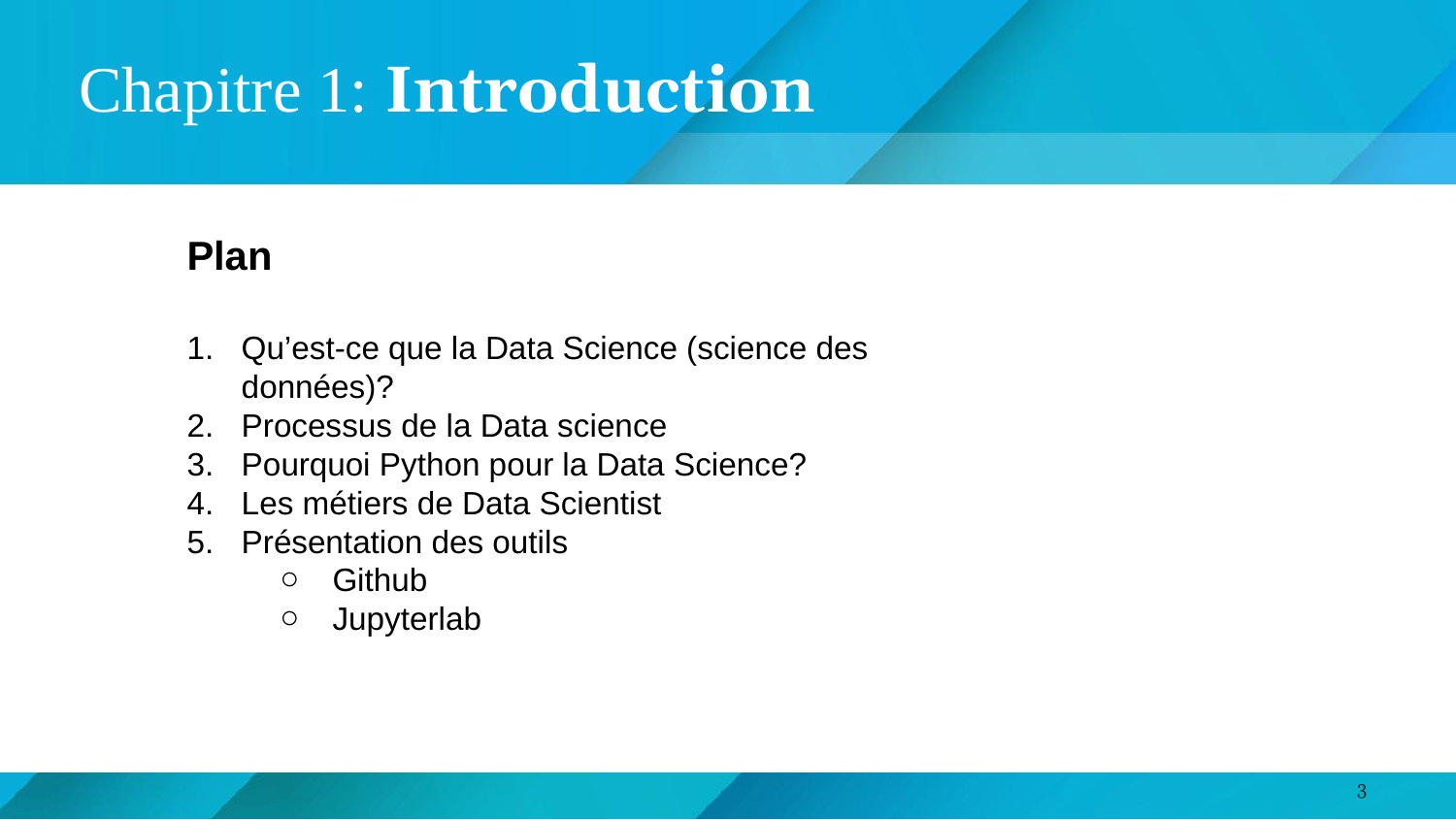

# Chapitre 1: Introduction
Plan

Qu’est-ce que la Data Science (science des données)?
Processus de la Data science
Pourquoi Python pour la Data Science?
Les métiers de Data Scientist
Présentation des outils
Github
Jupyterlab

3